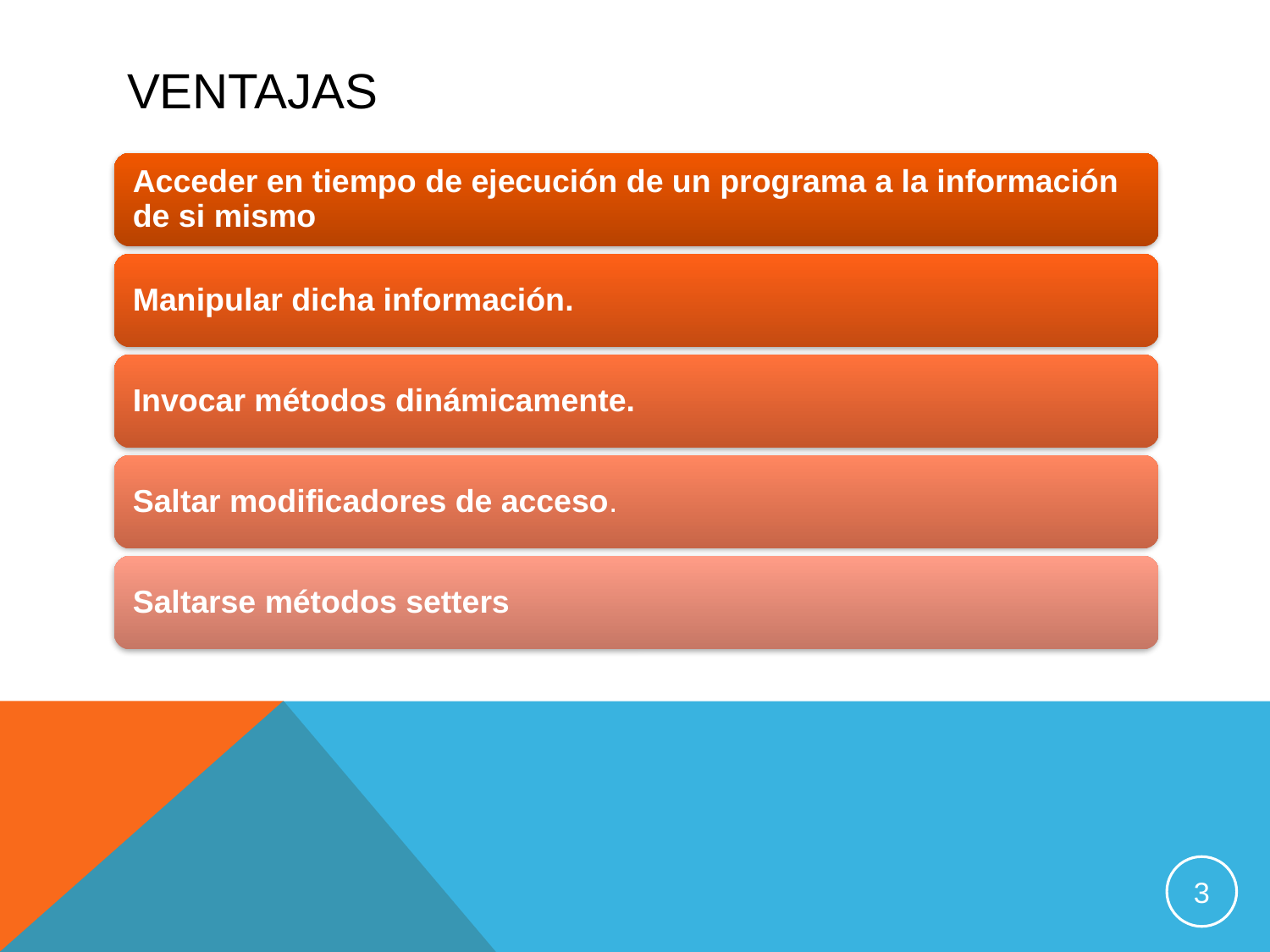

# Ventajas
Acceder en tiempo de ejecución de un programa a la información de si mismo
Manipular dicha información.
Invocar métodos dinámicamente.
Saltar modificadores de acceso.
Saltarse métodos setters
3